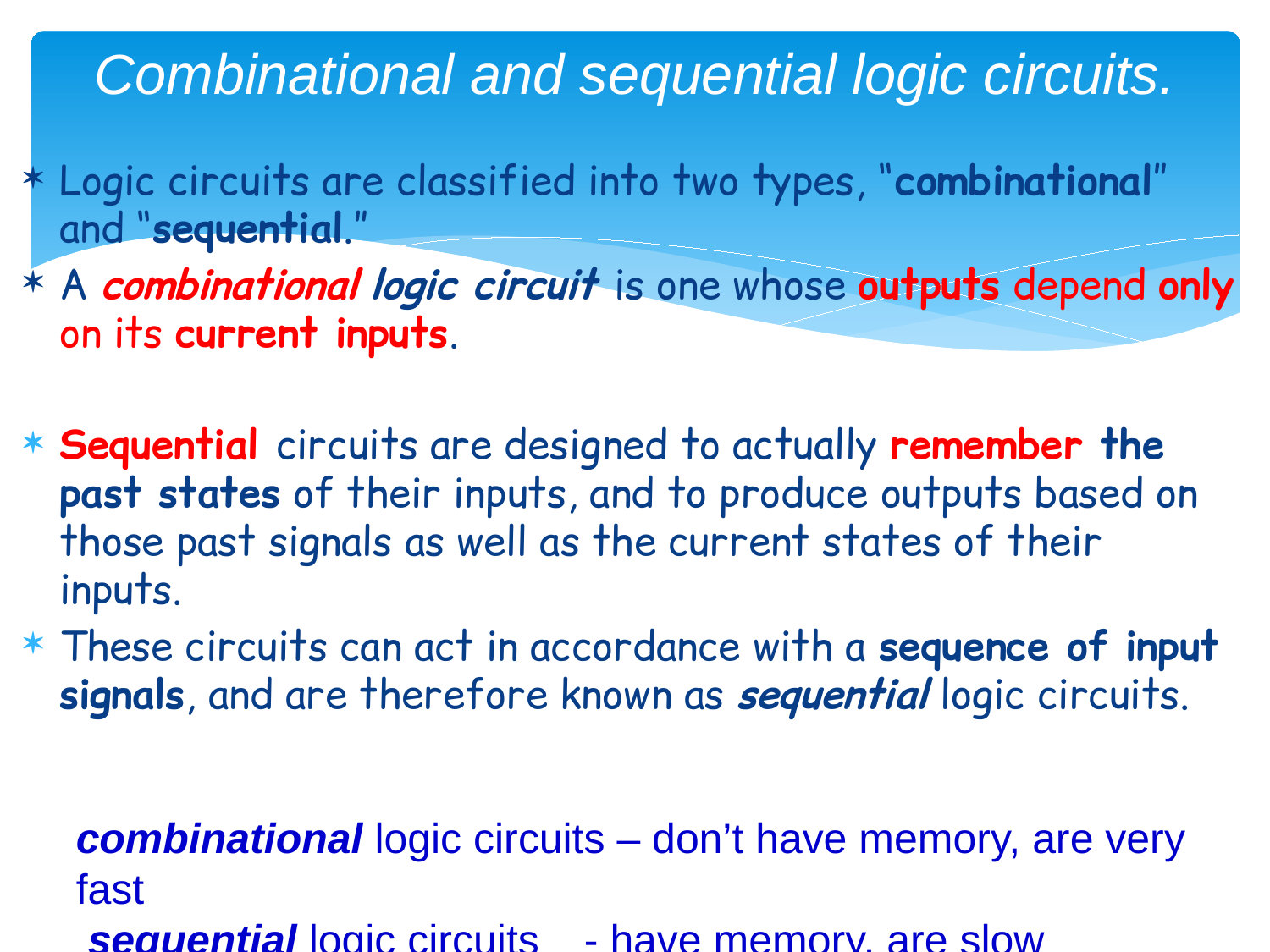

# Combinational and sequential logic circuits.
Logic circuits are classified into two types, “combinational” and “sequential.”
A combinational logic circuit is one whose outputs depend only on its current inputs.

Sequential circuits are designed to actually remember the past states of their inputs, and to produce outputs based on those past signals as well as the current states of their inputs.
These circuits can act in accordance with a sequence of input signals, and are therefore known as sequential logic circuits.
combinational logic circuits – don’t have memory, are very fast
 sequential logic circuits	- have memory, are slow